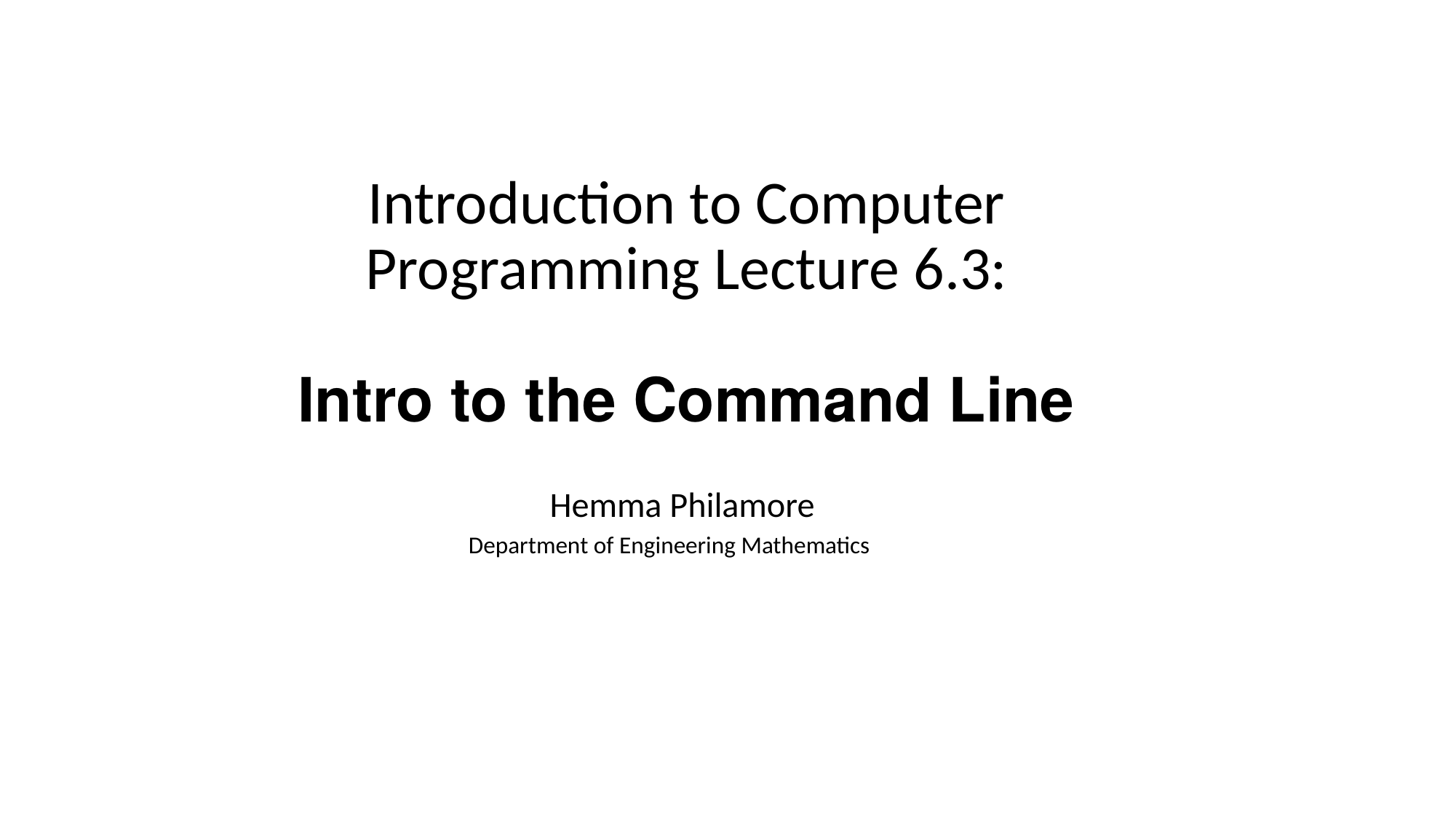

# Introduction to Computer Programming Lecture 6.3:

Intro to the Command Line
Hemma Philamore

Department of Engineering Mathematics